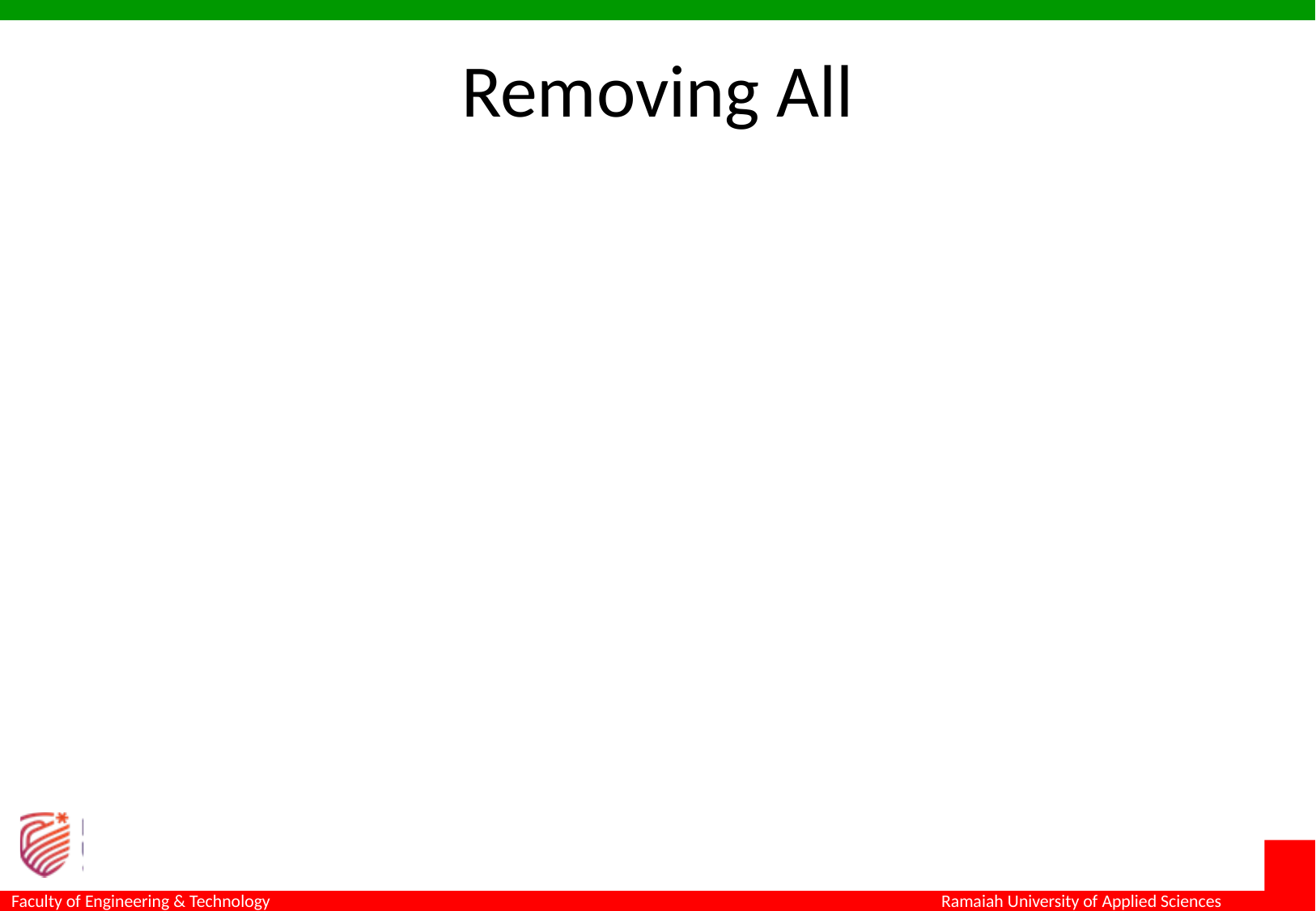

# Removing All
Step 1:  Remove Nullable Variables

Step 2:  Remove Unit-Productions

Step 3:  Remove Useless Variables